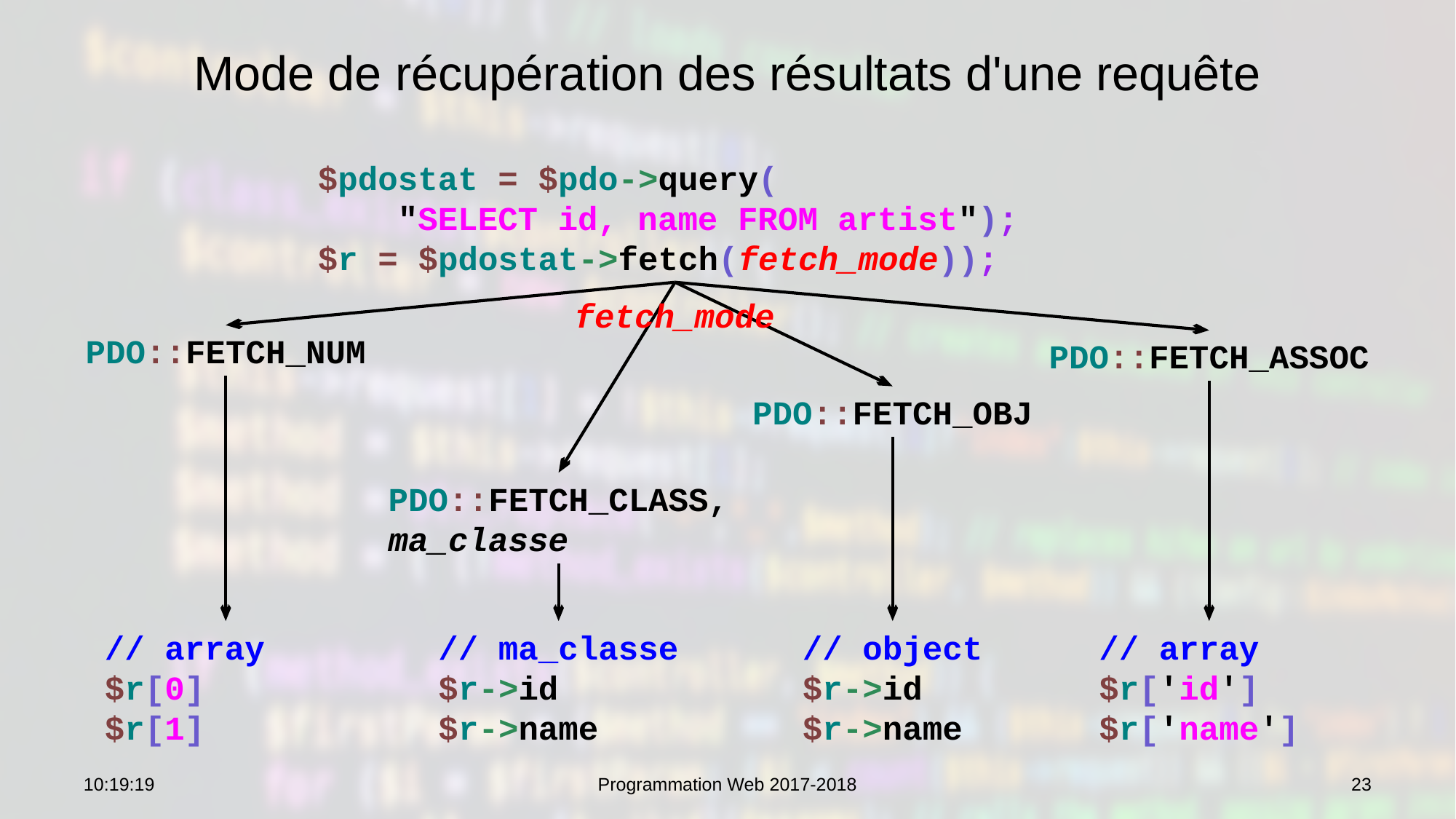

# Mode de récupération des résultats d'une requête

$pdostat = $pdo->query(
    "SELECT id, name FROM artist");
$r = $pdostat->fetch(fetch_mode));
fetch_mode
PDO::FETCH_NUM
PDO::FETCH_ASSOC
PDO::FETCH_OBJ
PDO::FETCH_CLASS,
ma_classe
// array
$r[0]
$r[1]
// ma_classe
$r->id
$r->name
// object
$r->id
$r->name
// array
$r['id']
$r['name']
10:19:19
Programmation Web 2017-2018
23